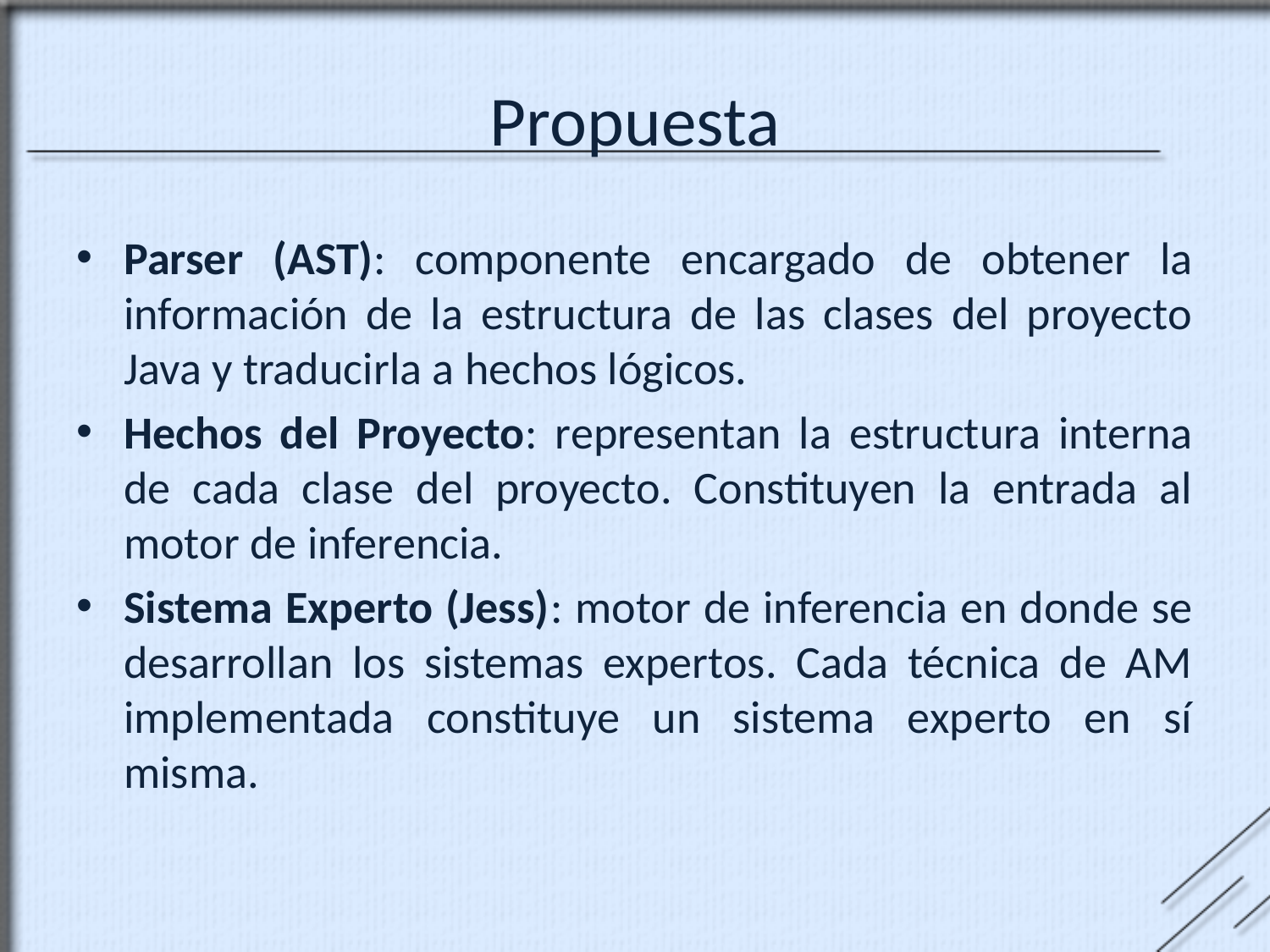

# Propuesta
Parser (AST): componente encargado de obtener la información de la estructura de las clases del proyecto Java y traducirla a hechos lógicos.
Hechos del Proyecto: representan la estructura interna de cada clase del proyecto. Constituyen la entrada al motor de inferencia.
Sistema Experto (Jess): motor de inferencia en donde se desarrollan los sistemas expertos. Cada técnica de AM implementada constituye un sistema experto en sí misma.